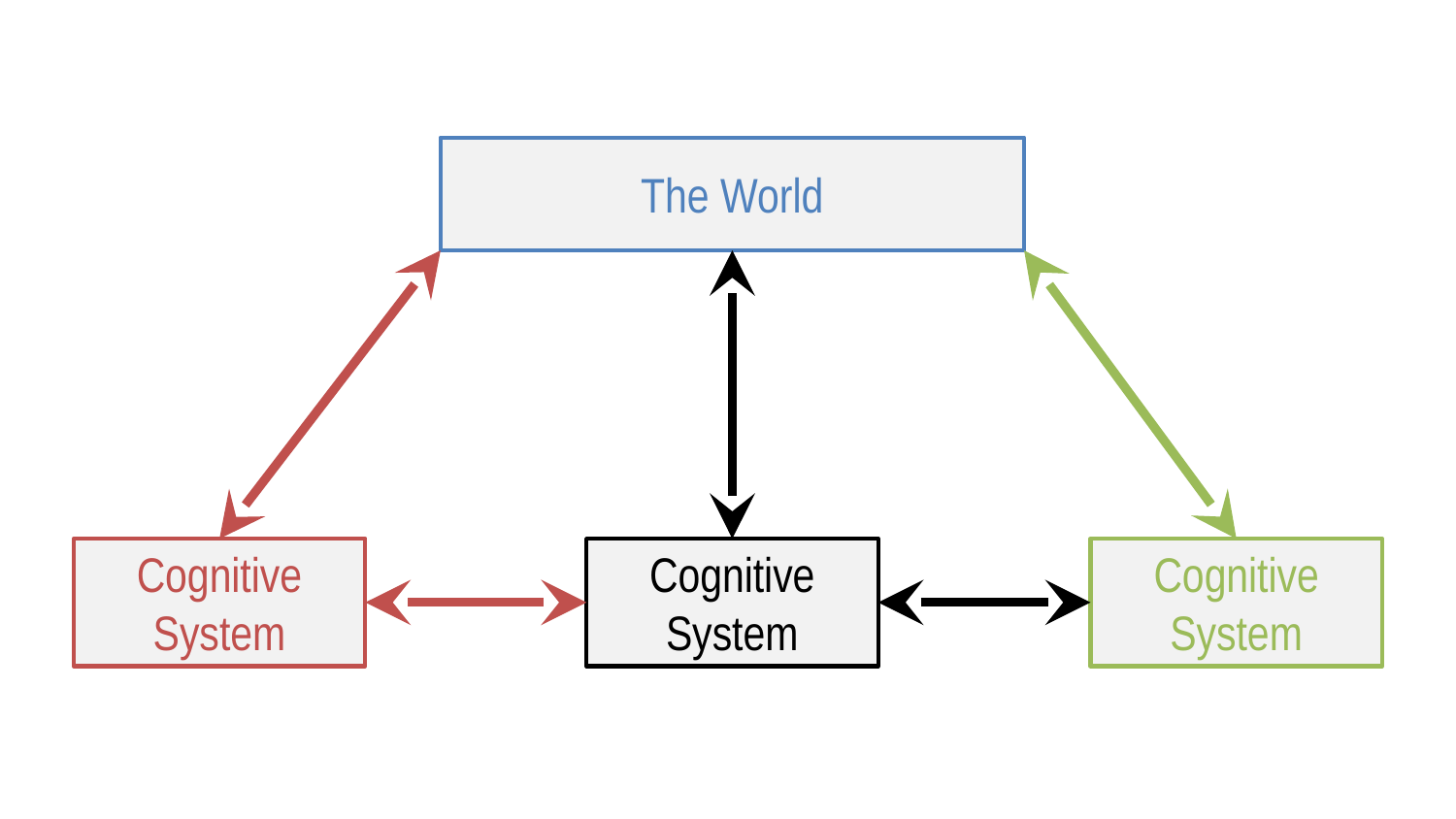

The World
Cognitive System
Cognitive System
Cognitive System